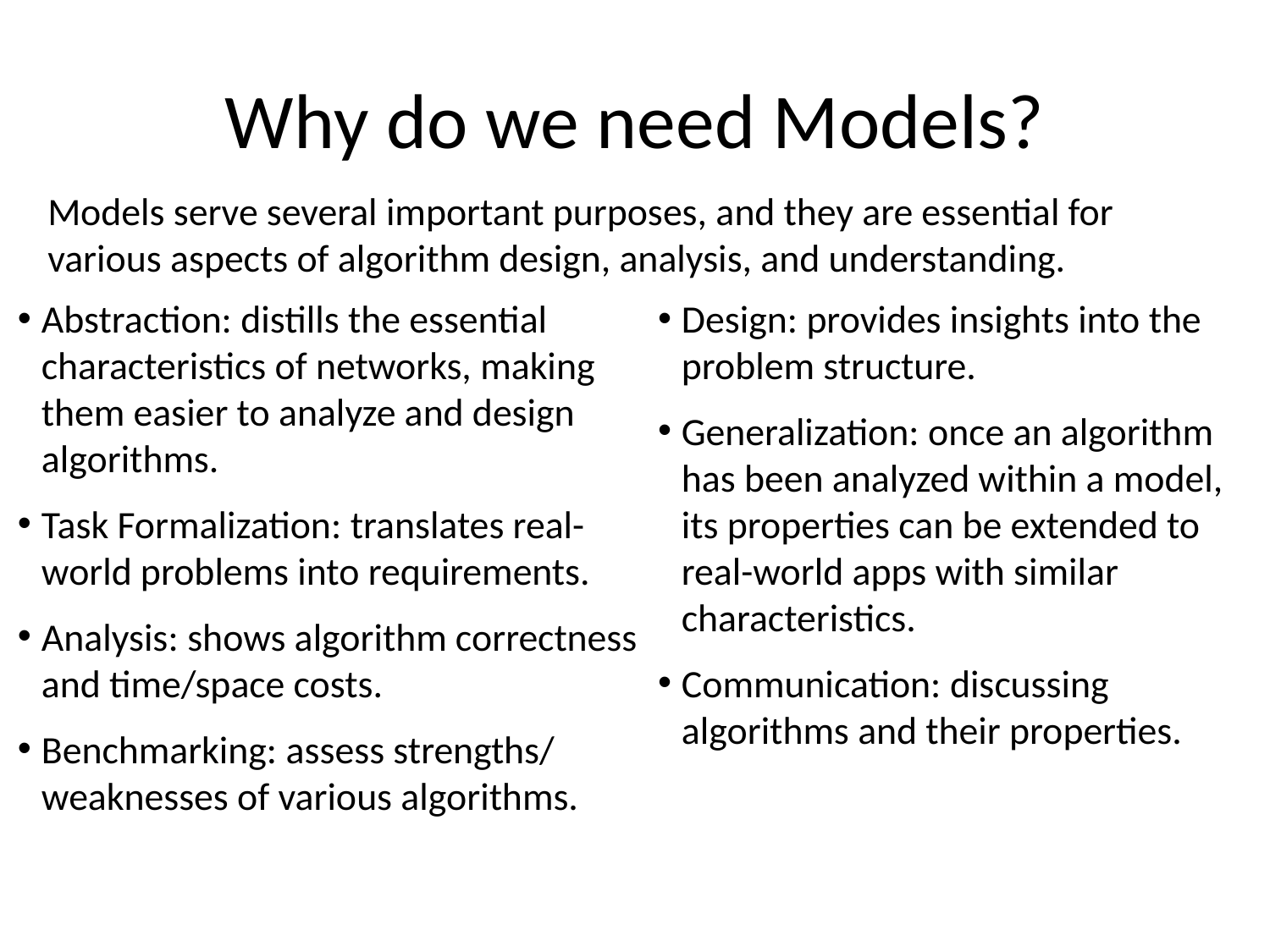

# Why do we need Models?
Models serve several important purposes, and they are essential for various aspects of algorithm design, analysis, and understanding.
Abstraction: distills the essential characteristics of networks, making them easier to analyze and design algorithms.
Task Formalization: translates real-world problems into requirements.
Analysis: shows algorithm correctness and time/space costs.
Benchmarking: assess strengths/ weaknesses of various algorithms.
Design: provides insights into the problem structure.
Generalization: once an algorithm has been analyzed within a model, its properties can be extended to real-world apps with similar characteristics.
Communication: discussing algorithms and their properties.